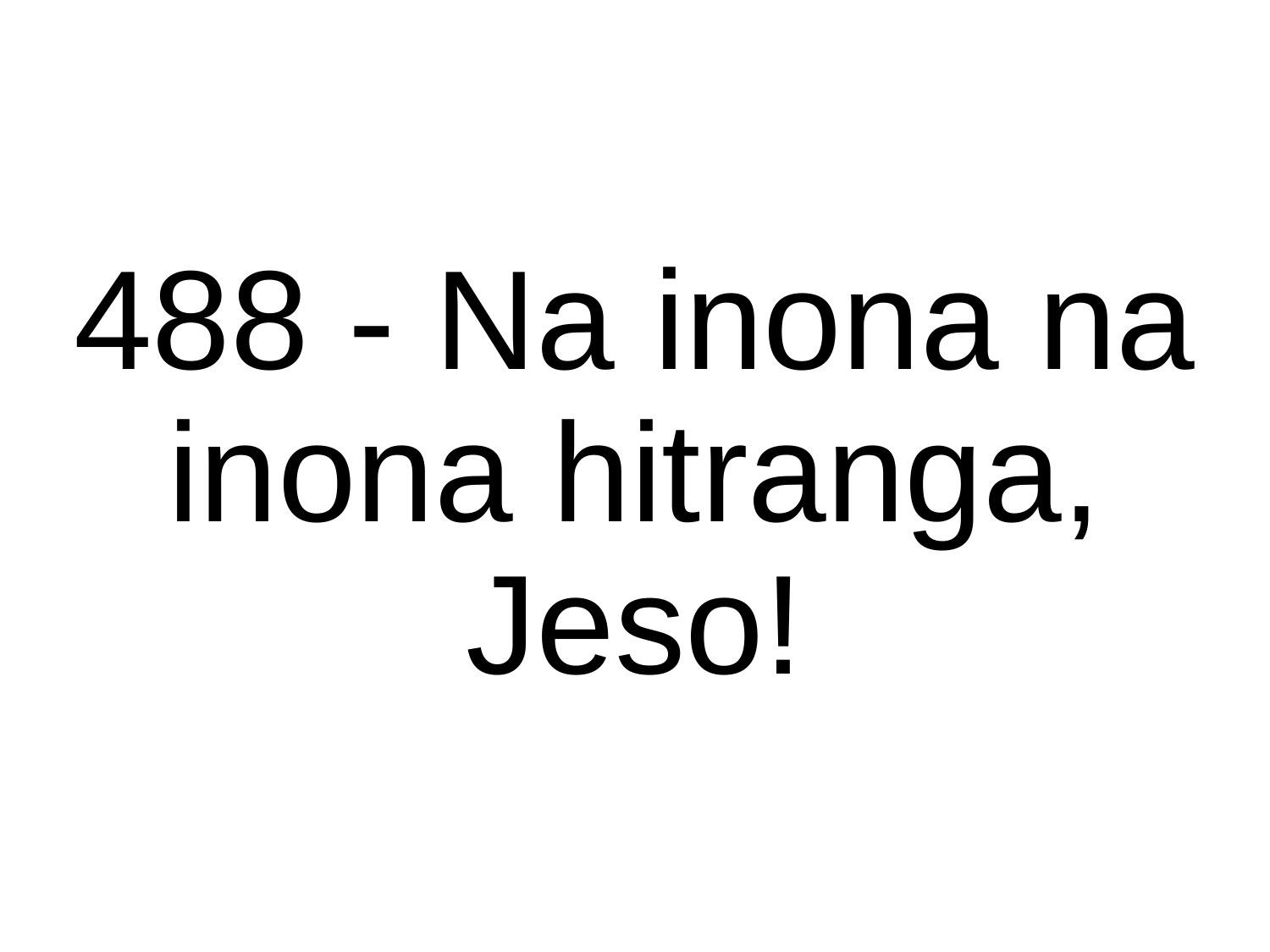

488 - Na inona na inona hitranga, Jeso!